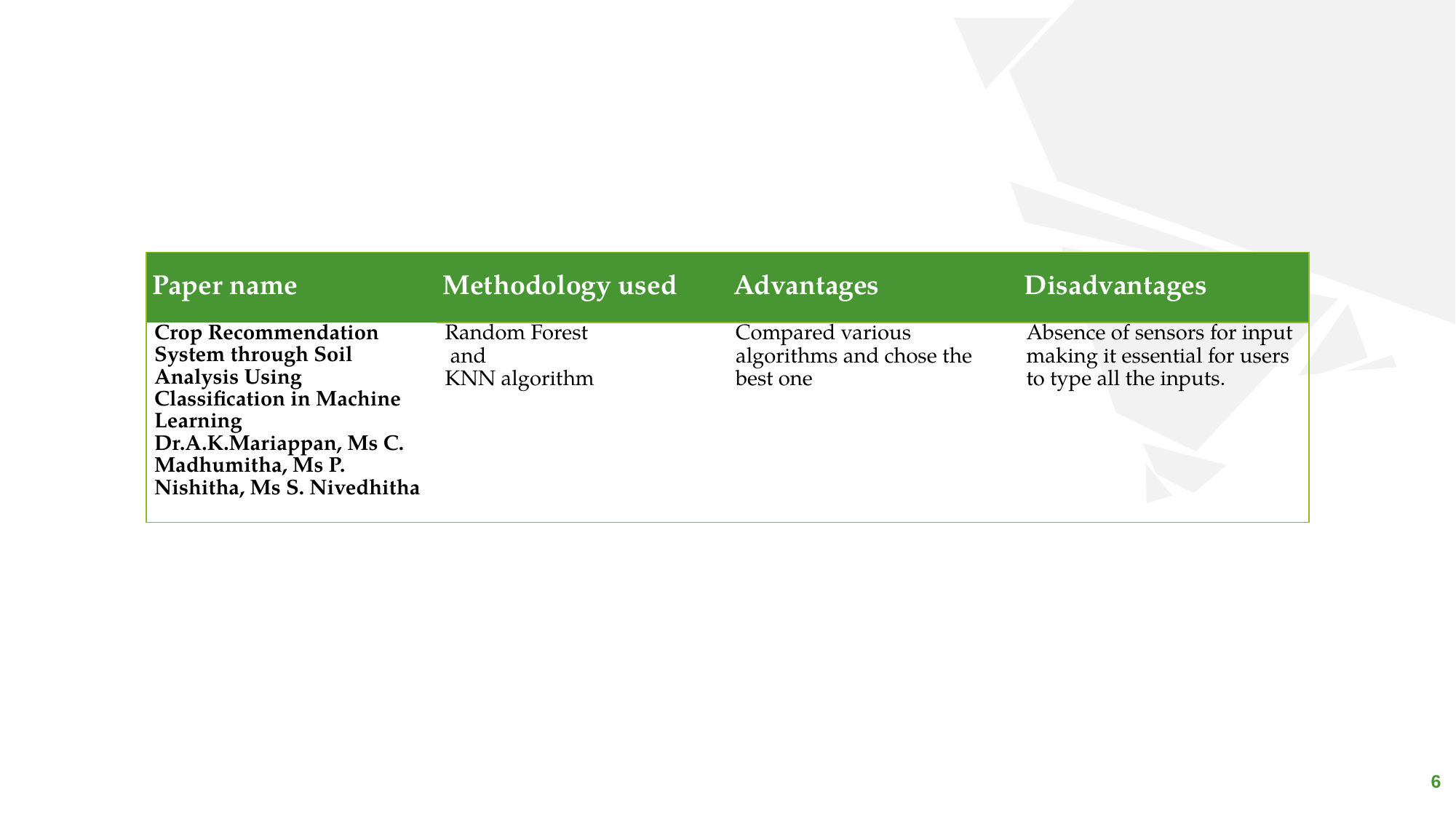

| Paper name | Methodology used | Advantages | Disadvantages |
| --- | --- | --- | --- |
| Crop Recommendation System through Soil Analysis Using Classification in Machine Learning Dr.A.K.Mariappan, Ms C. Madhumitha, Ms P. Nishitha, Ms S. Nivedhitha | Random Forest and KNN algorithm | Compared various algorithms and chose the best one | Absence of sensors for input making it essential for users to type all the inputs. |
6